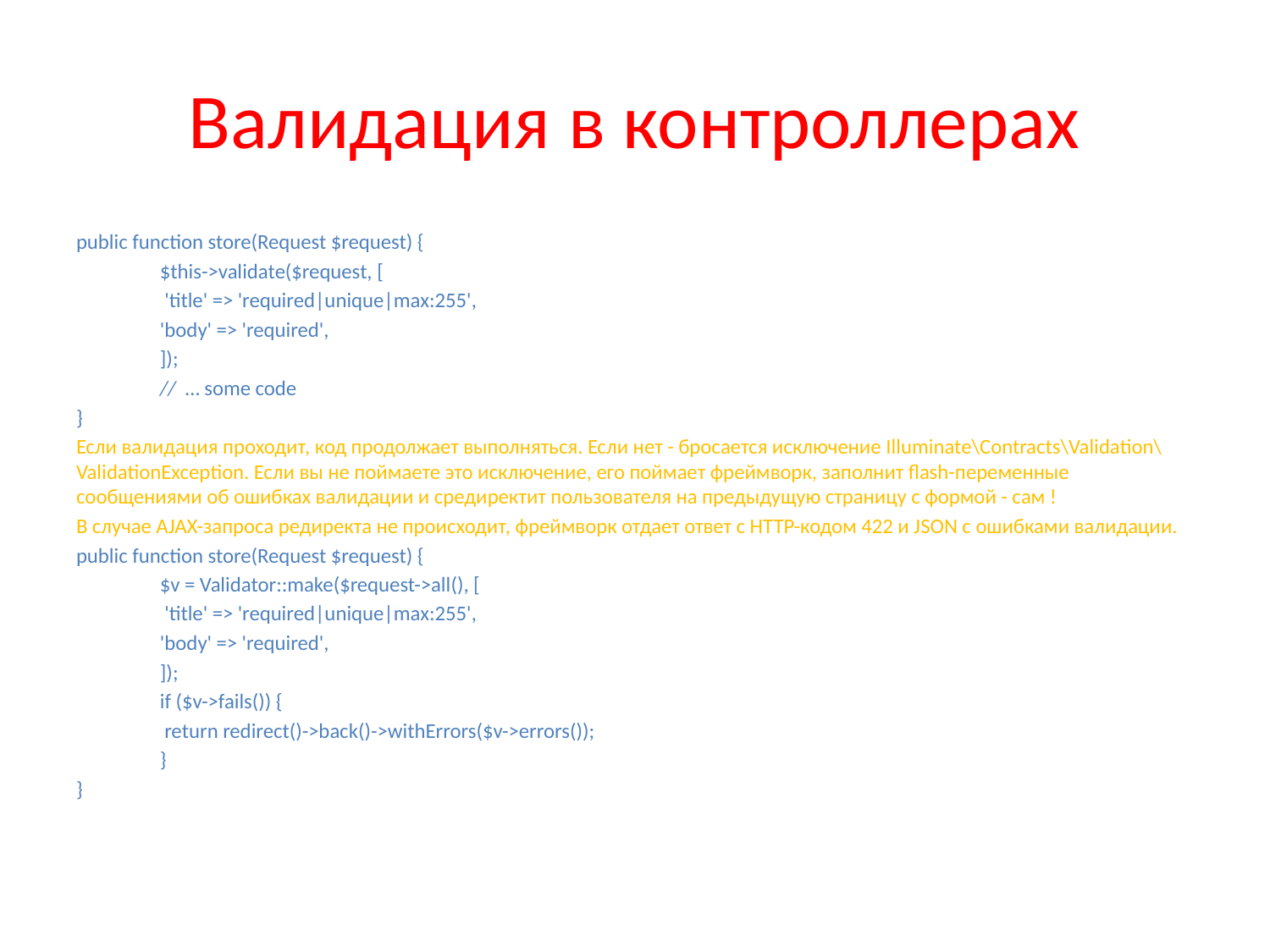

# Валидация в контроллерах
public function store(Request $request) {
	$this->validate($request, [
		 'title' => 'required|unique|max:255',
		'body' => 'required',
	]);
	//  … some code
}
Если валидация проходит, код продолжает выполняться. Если нет - бросается исключение Illuminate\Contracts\Validation\ValidationException. Если вы не поймаете это исключение, его поймает фреймворк, заполнит flash-переменные сообщениями об ошибках валидации и средиректит пользователя на предыдущую страницу с формой - сам !
В случае AJAX-запроса редиректа не происходит, фреймворк отдает ответ с HTTP-кодом 422 и JSON с ошибками валидации.
public function store(Request $request) {
	$v = Validator::make($request->all(), [
		 'title' => 'required|unique|max:255',
		'body' => 'required',
	]);
	if ($v->fails()) {
		 return redirect()->back()->withErrors($v->errors());
	}
}